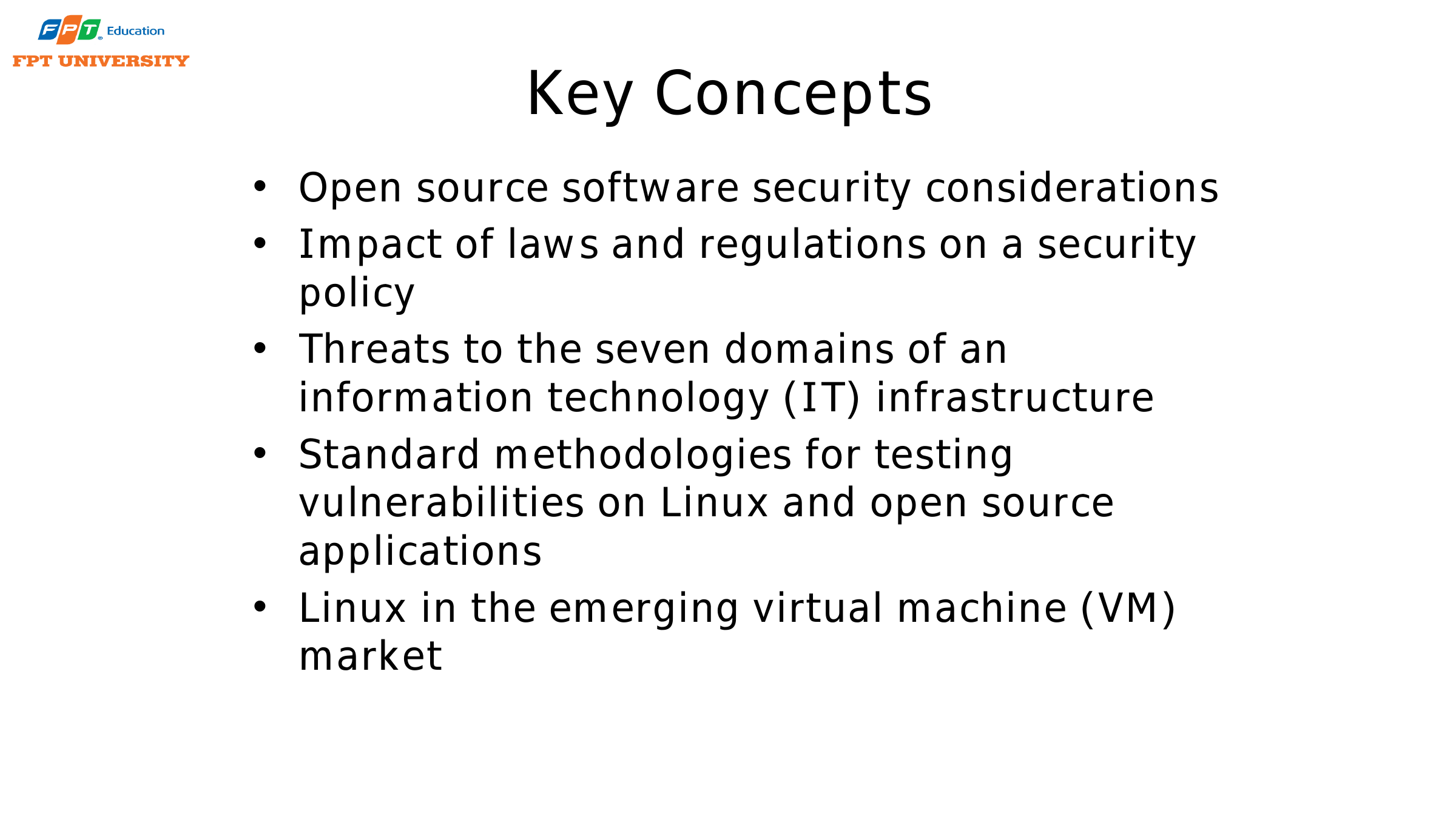

# Key Concepts
Open source software security considerations
Impact of laws and regulations on a security policy
Threats to the seven domains of an information technology (IT) infrastructure
Standard methodologies for testing vulnerabilities on Linux and open source applications
Linux in the emerging virtual machine (VM) market